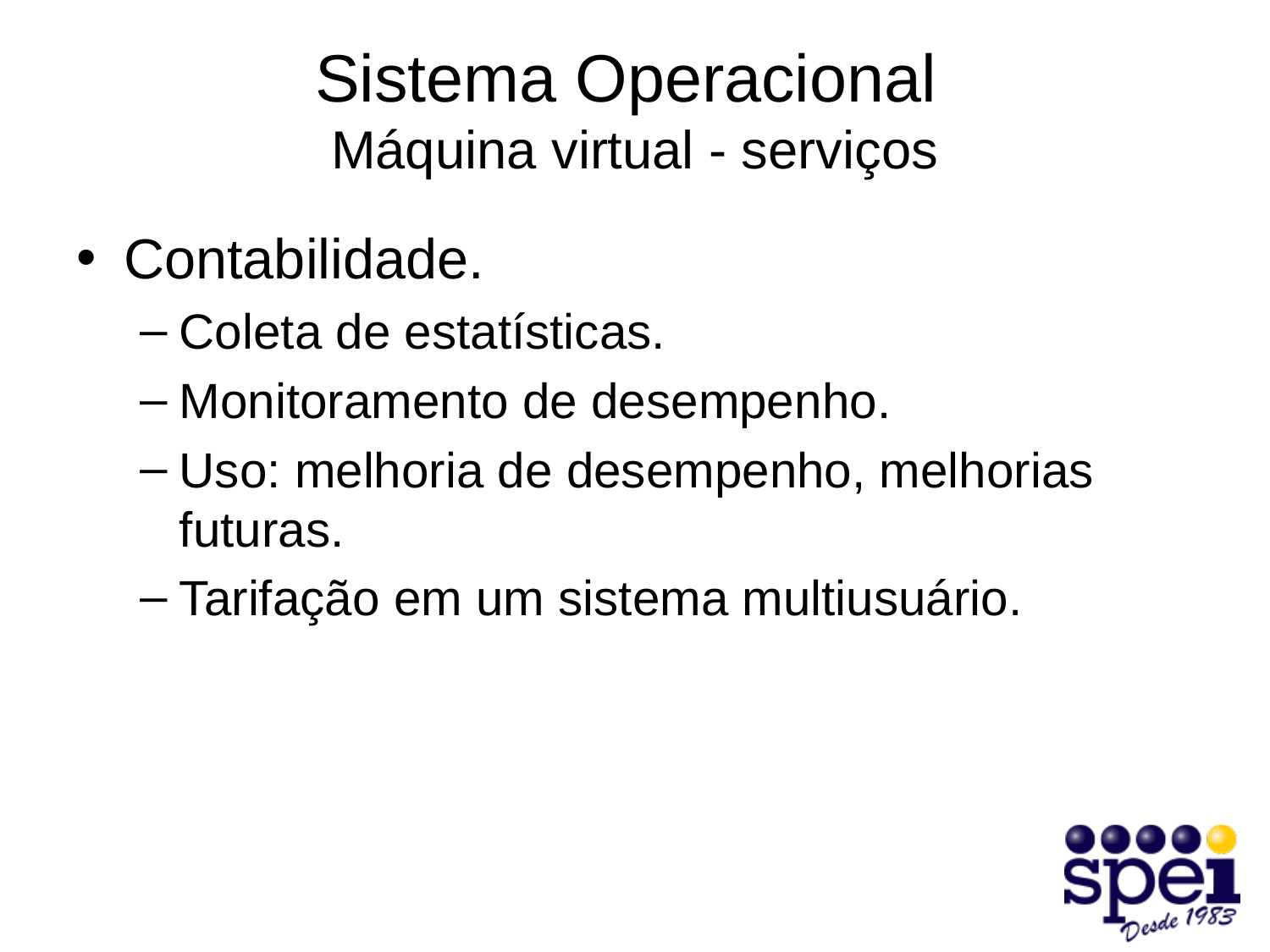

# Sistema Operacional Máquina virtual - serviços
Contabilidade.
Coleta de estatísticas.
Monitoramento de desempenho.
Uso: melhoria de desempenho, melhorias futuras.
Tarifação em um sistema multiusuário.